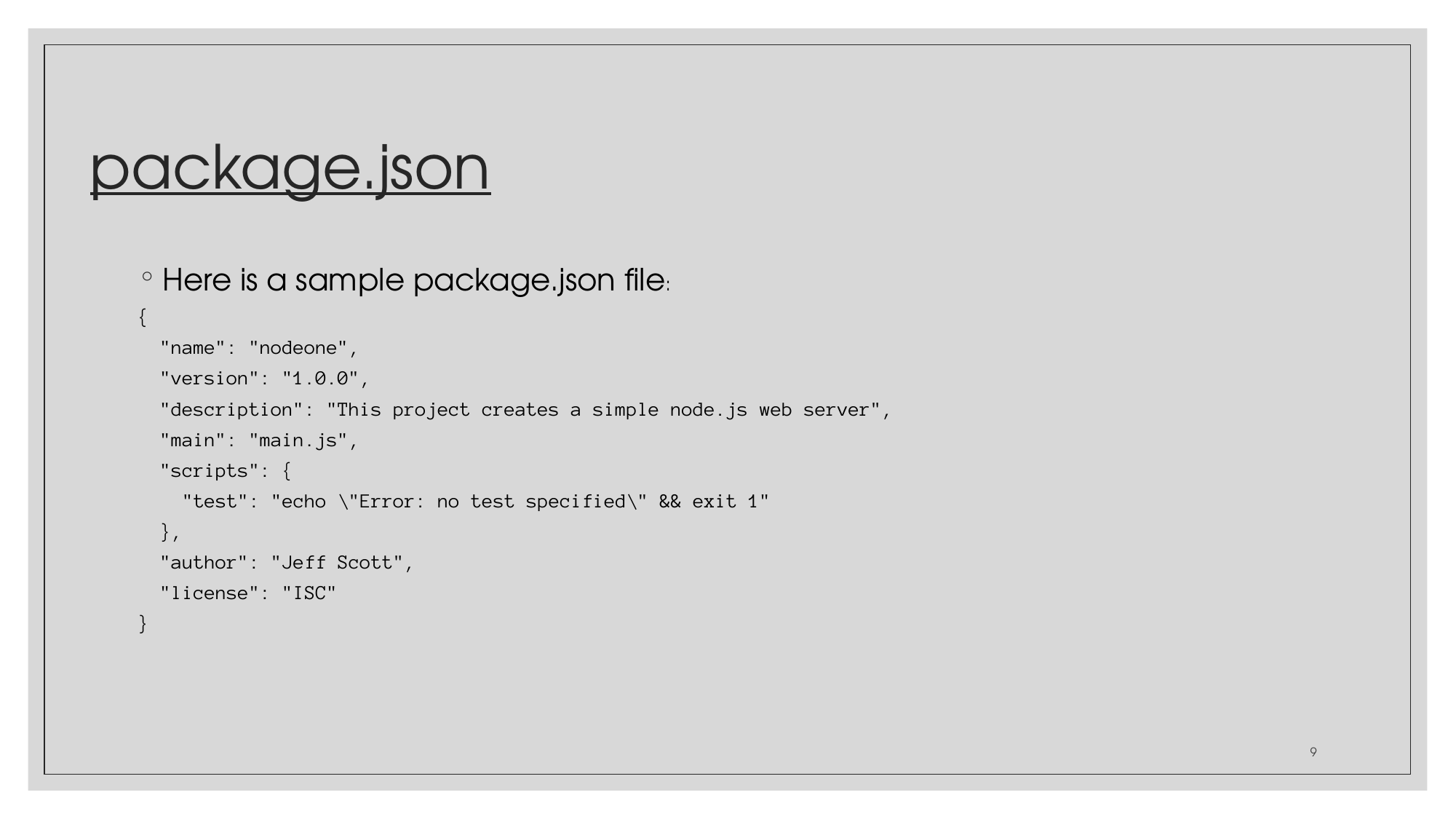

# package.json
Here is a sample package.json file:
{
  "name": "nodeone",
  "version": "1.0.0",
  "description": "This project creates a simple node.js web server",
  "main": "main.js",
  "scripts": {
    "test": "echo \"Error: no test specified\" && exit 1"
  },
  "author": "Jeff Scott",
  "license": "ISC"
}
9